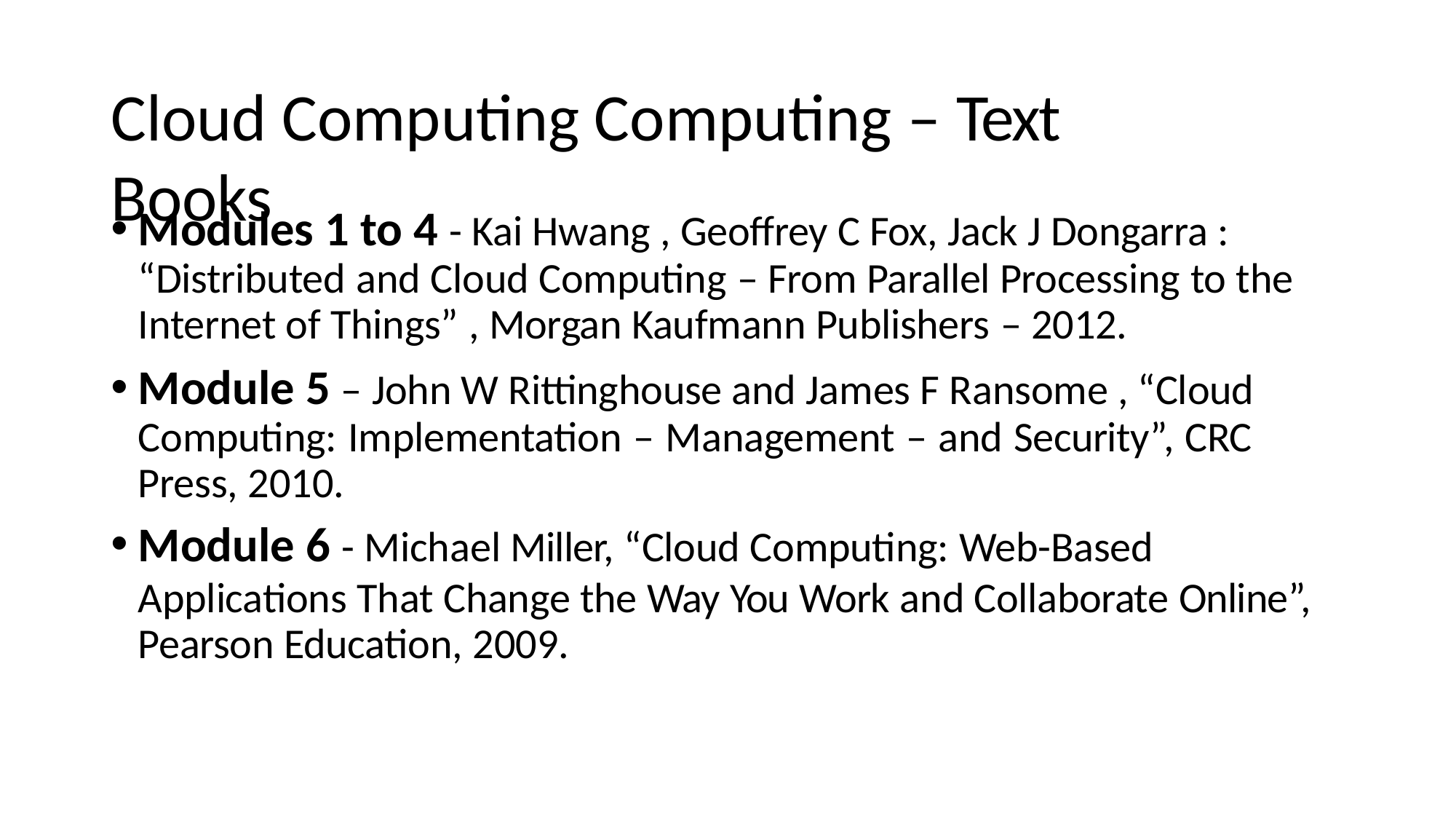

# Cloud Computing Computing – Text Books
Modules 1 to 4 - Kai Hwang , Geoffrey C Fox, Jack J Dongarra :  “Distributed and Cloud Computing – From Parallel Processing to the  Internet of Things” , Morgan Kaufmann Publishers – 2012.
Module 5 – John W Rittinghouse and James F Ransome , “Cloud  Computing: Implementation – Management – and Security”, CRC  Press, 2010.
Module 6 - Michael Miller, “Cloud Computing: Web-Based
Applications That Change the Way You Work and Collaborate Online”,  Pearson Education, 2009.